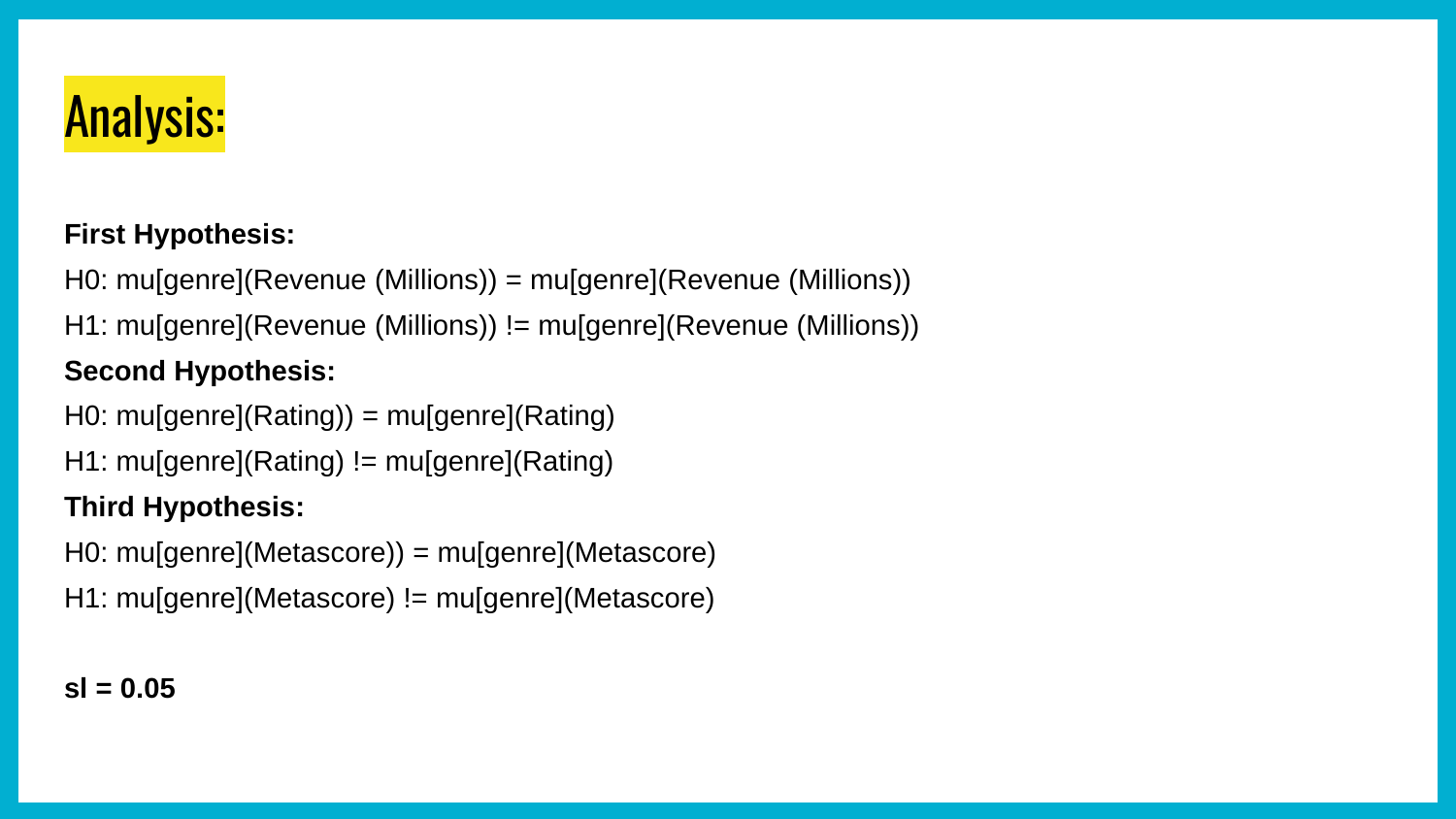

# Analysis:
First Hypothesis:
H0: mu[genre](Revenue (Millions)) = mu[genre](Revenue (Millions))
H1: mu[genre](Revenue (Millions)) != mu[genre](Revenue (Millions))
Second Hypothesis:
H0: mu[genre](Rating)) = mu[genre](Rating)
H1: mu[genre](Rating) != mu[genre](Rating)
Third Hypothesis:
H0: mu[genre](Metascore)) = mu[genre](Metascore)
H1: mu[genre](Metascore) != mu[genre](Metascore)

sl = 0.05